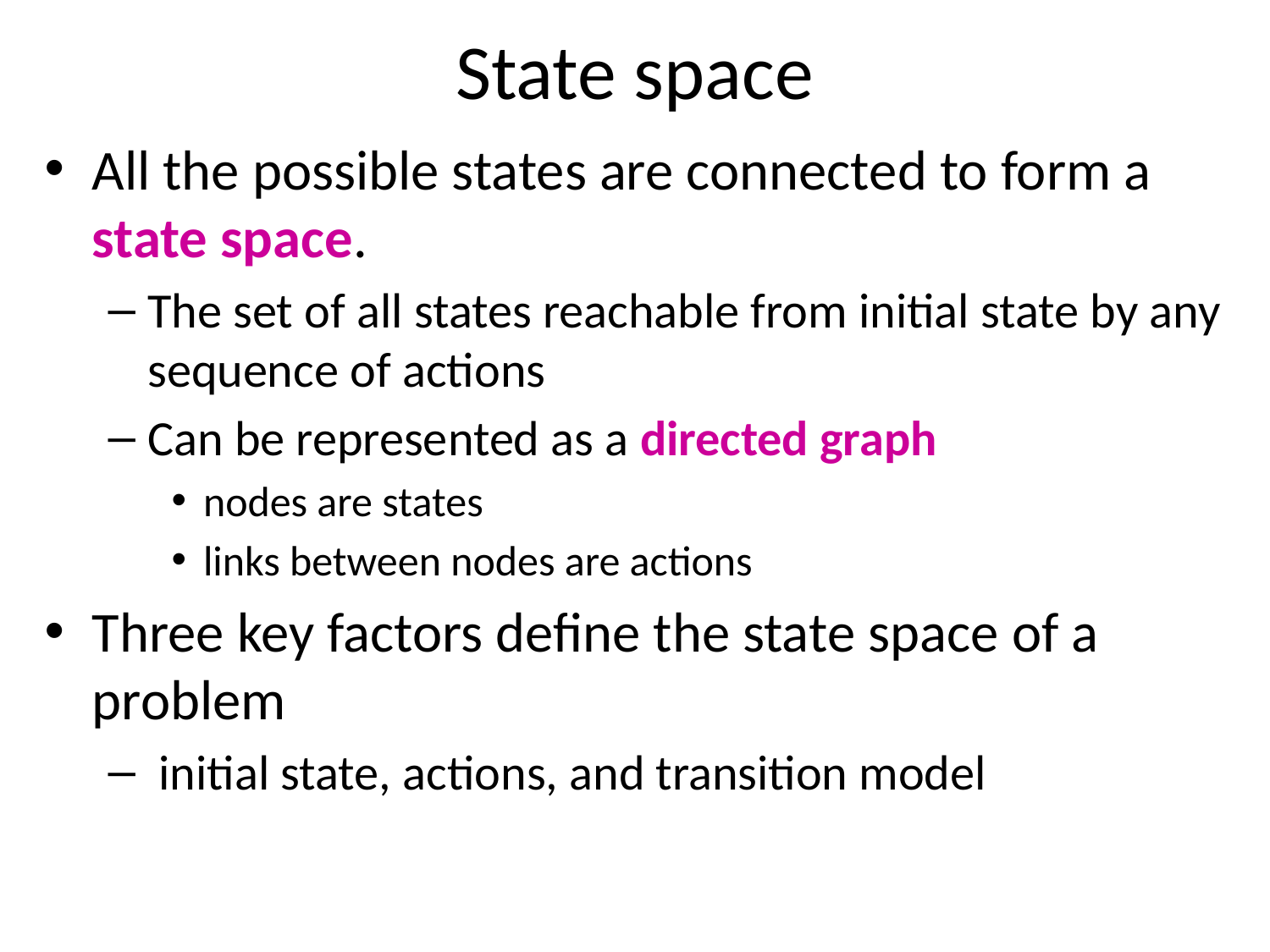

# State space
All the possible states are connected to form a state space.
The set of all states reachable from initial state by any sequence of actions
Can be represented as a directed graph
nodes are states
links between nodes are actions
Three key factors define the state space of a problem
 initial state, actions, and transition model